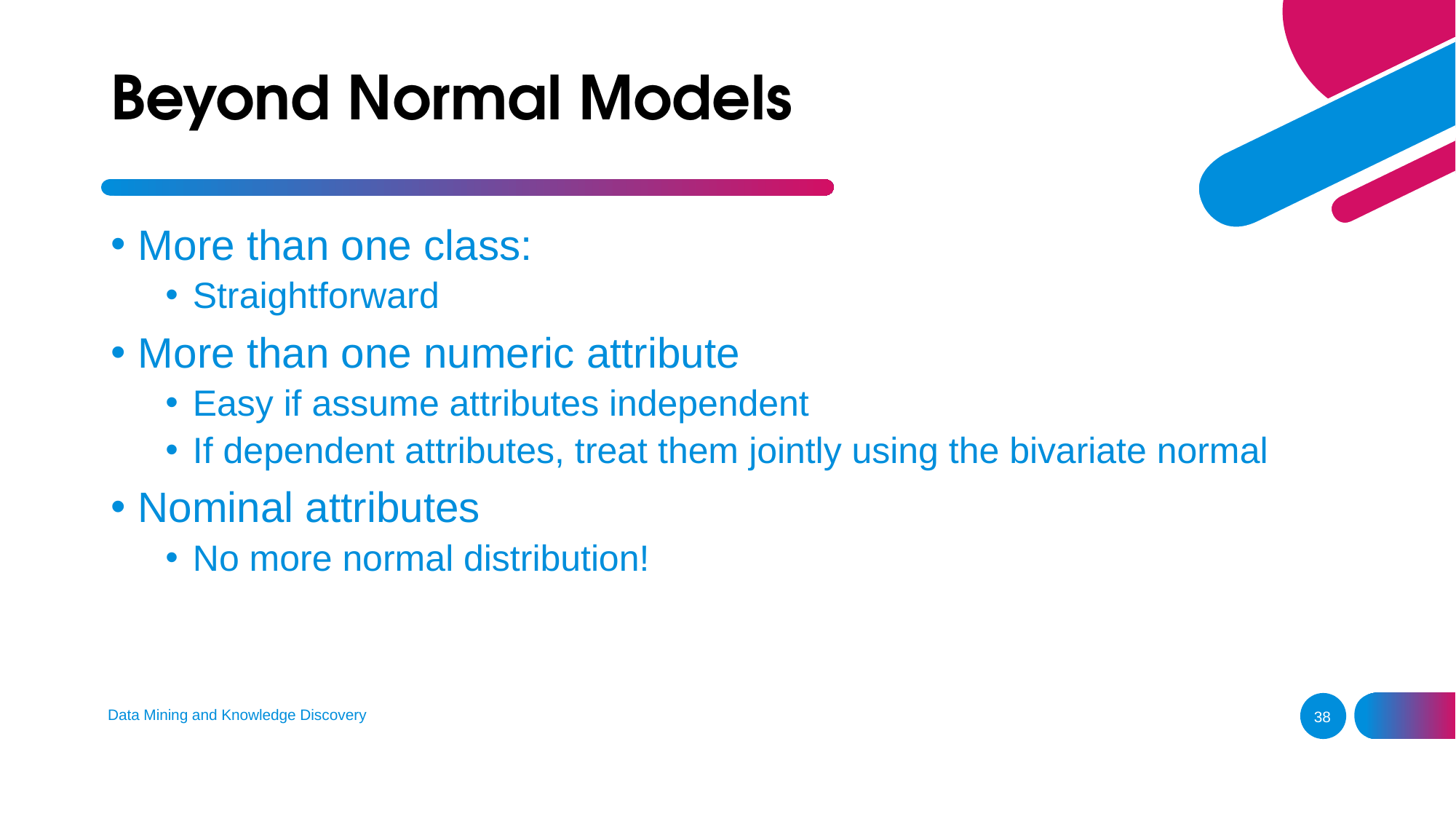

# Beyond Normal Models
More than one class:
Straightforward
More than one numeric attribute
Easy if assume attributes independent
If dependent attributes, treat them jointly using the bivariate normal
Nominal attributes
No more normal distribution!
Data Mining and Knowledge Discovery
38